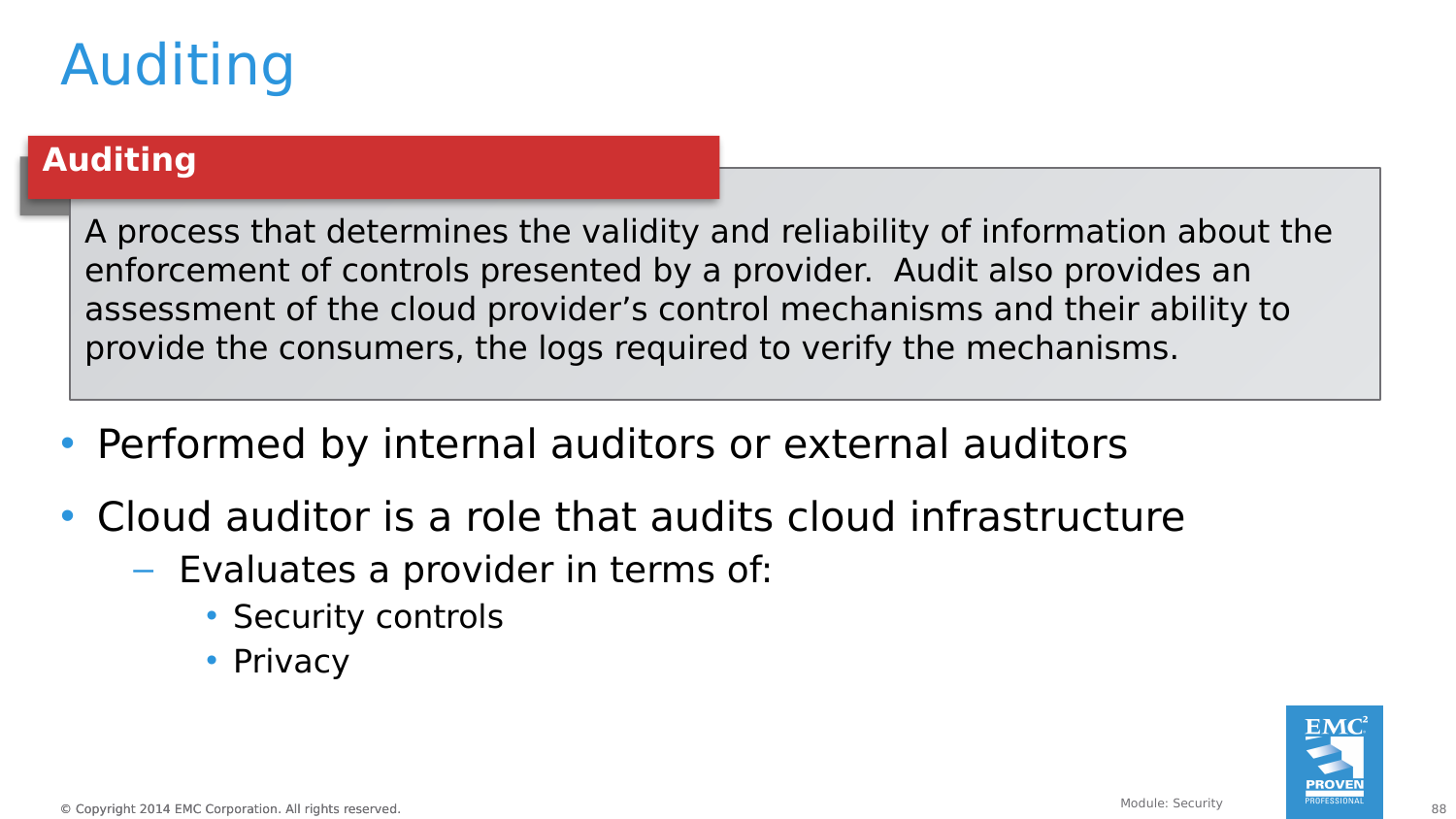

# Auditing
Auditing

A process that determines the validity and reliability of information about the enforcement of controls presented by a provider.  Audit also provides an assessment of the cloud provider’s control mechanisms and their ability to provide the consumers, the logs required to verify the mechanisms.
Performed by internal auditors or external auditors
Cloud auditor is a role that audits cloud infrastructure
Evaluates a provider in terms of:
Security controls
Privacy

Module: Security